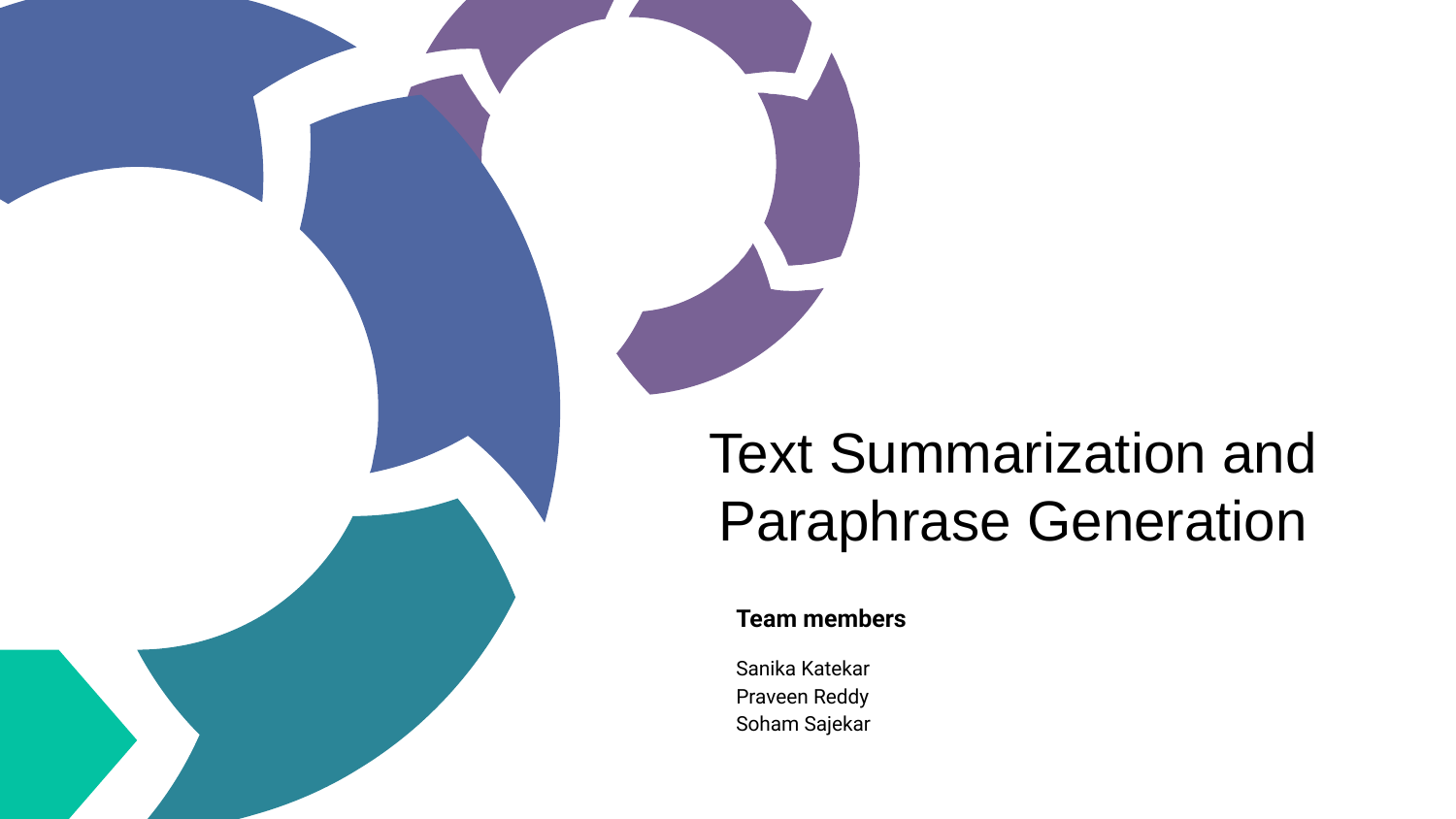

# Text Summarization and Paraphrase Generation
Team members
Sanika Katekar
Praveen Reddy
Soham Sajekar